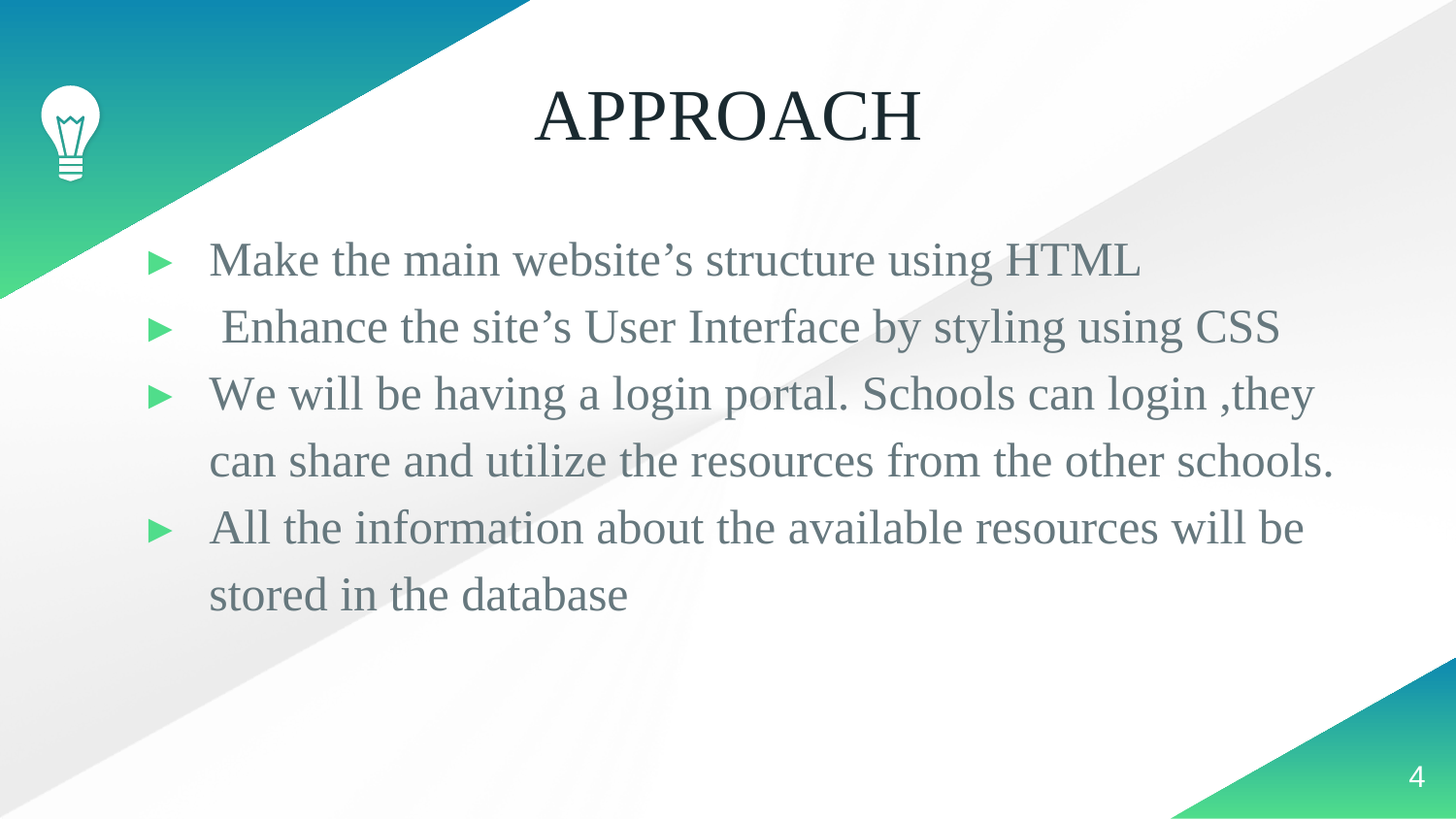

# APPROACH

Make the main website’s structure using HTML
 Enhance the site’s User Interface by styling using CSS
We will be having a login portal. Schools can login ,they can share and utilize the resources from the other schools.
All the information about the available resources will be stored in the database

4